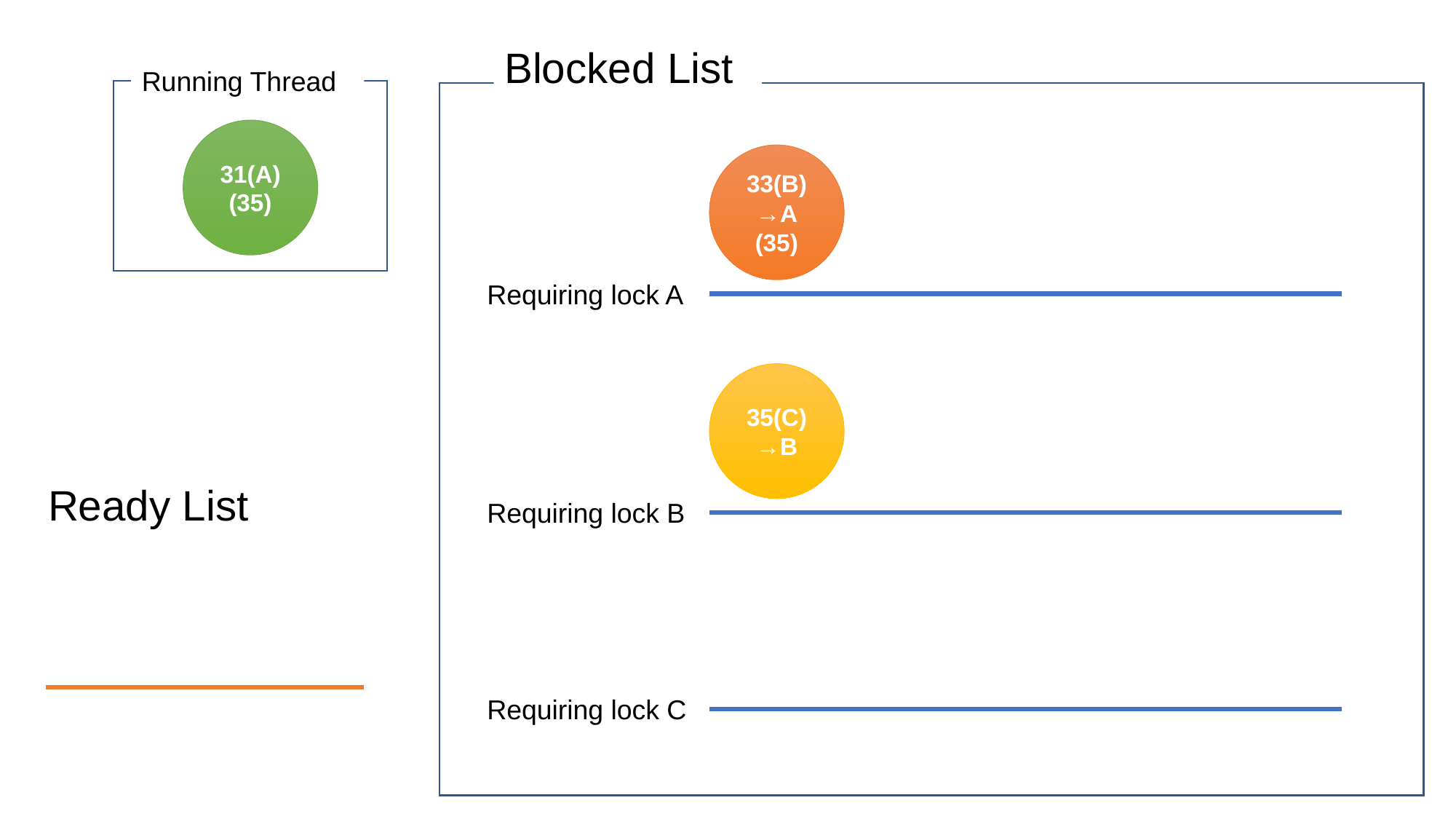

39→C
36(D)
→C
Blocked List

Running Thread

31(A)
(35)
33(B)
→A
(35)
Requiring lock A
35(C)
→B
Ready List
Requiring lock B
Requiring lock C